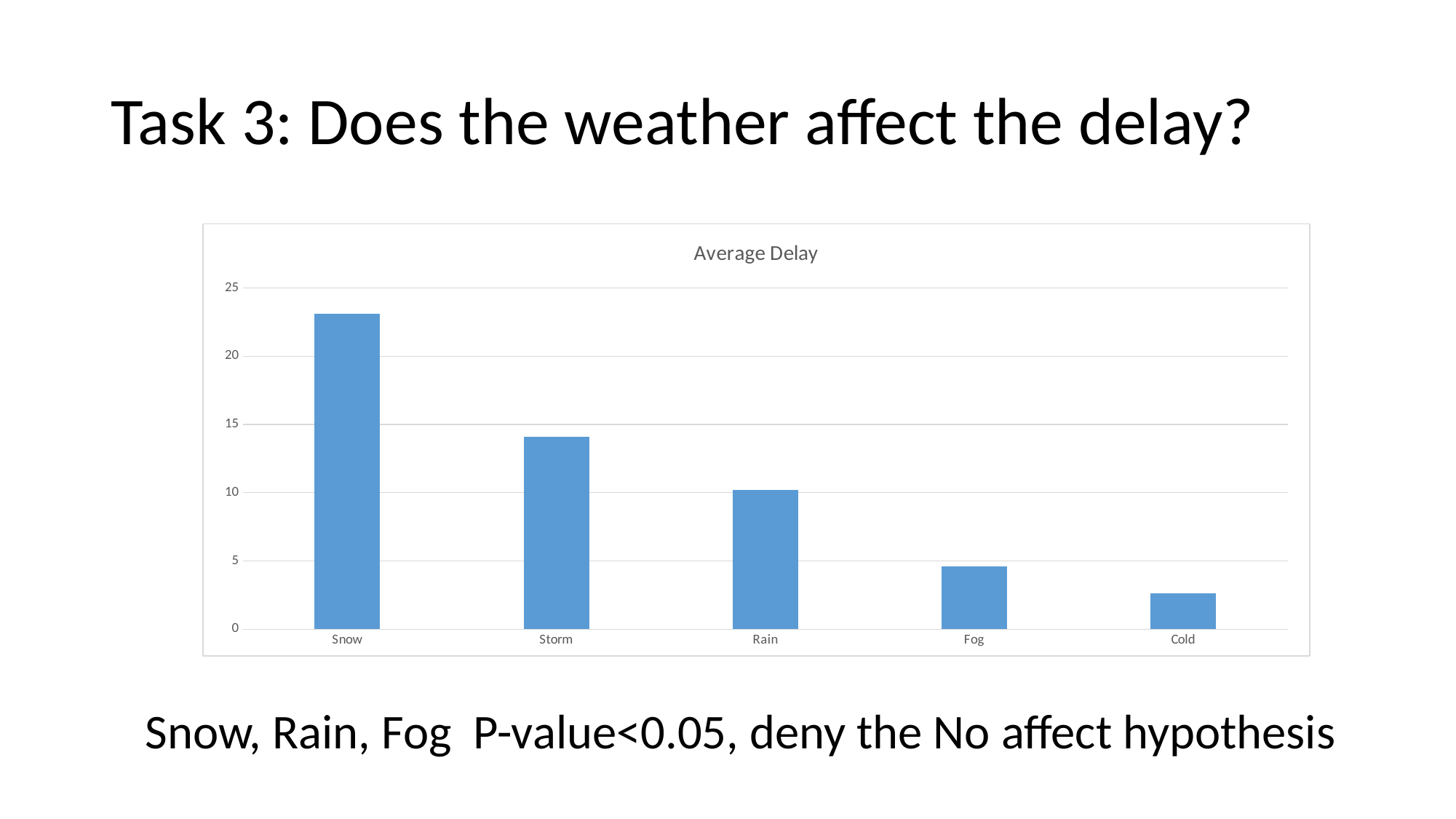

# Task 3: Does the weather affect the delay?

### Chart: Average Delay

| Category |  |
|---|---|
| Snow | 23.1 |
| Storm | 14.1 |
| Rain | 10.2 |
| Fog | 4.6 |
| Cold | 2.6 |
Snow, Rain, Fog  P-value<0.05, deny the No affect hypothesis